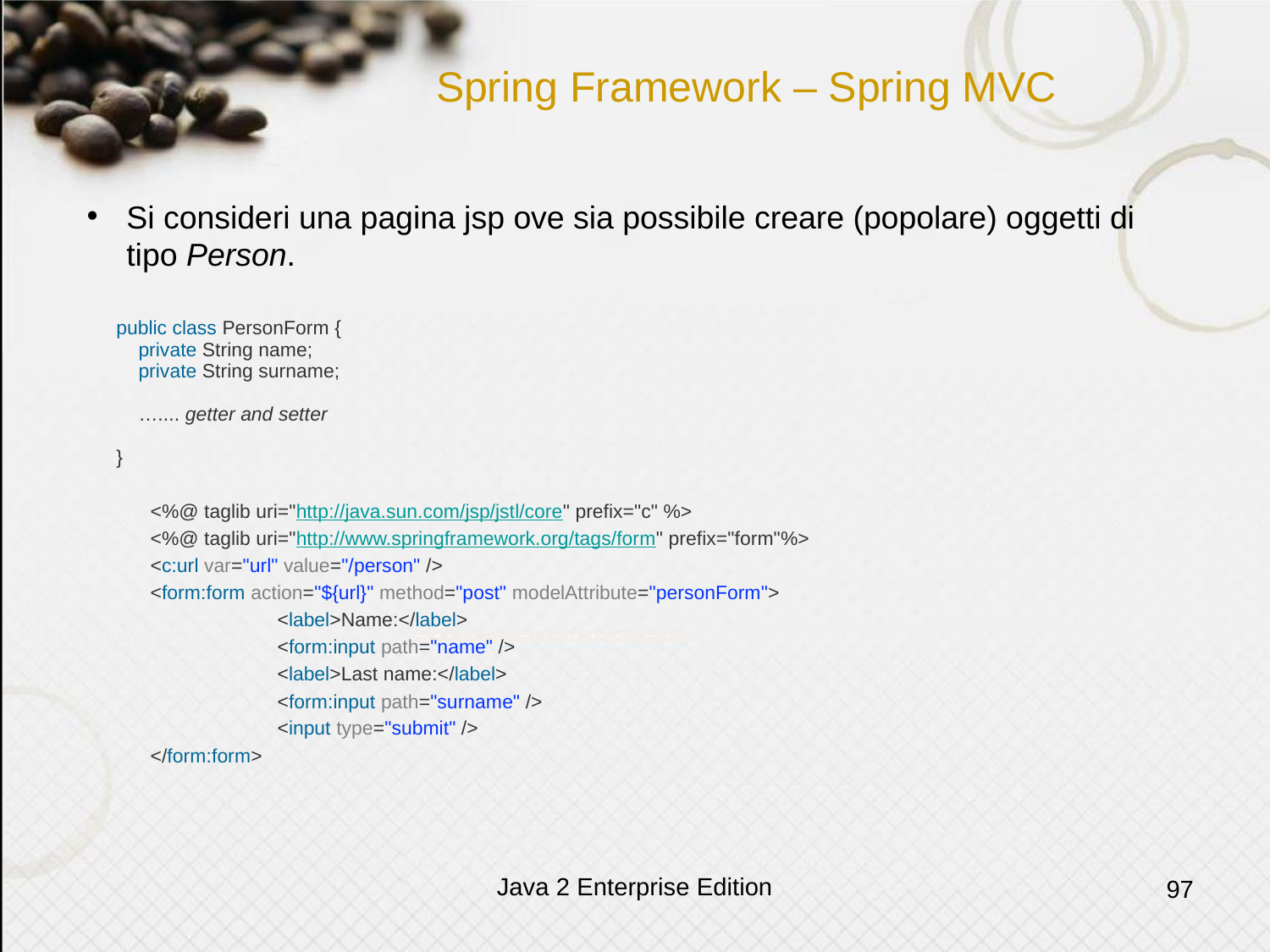

# Spring Framework – Spring MVC
Si consideri una pagina jsp ove sia possibile creare (popolare) oggetti di tipo Person.

<%@ taglib uri="http://java.sun.com/jsp/jstl/core" prefix="c" %>
<%@ taglib uri="http://www.springframework.org/tags/form" prefix="form"%>
<c:url var="url" value="/person" />
<form:form action="${url}" method="post" modelAttribute="personForm">
	<label>Name:</label>
	<form:input path="name" />
	<label>Last name:</label>
	<form:input path="surname" />
	<input type="submit" />
</form:form>

| public class PersonForm {     private String name;     private String surname; ….... getter and setter } |
| --- |
Java 2 Enterprise Edition
97